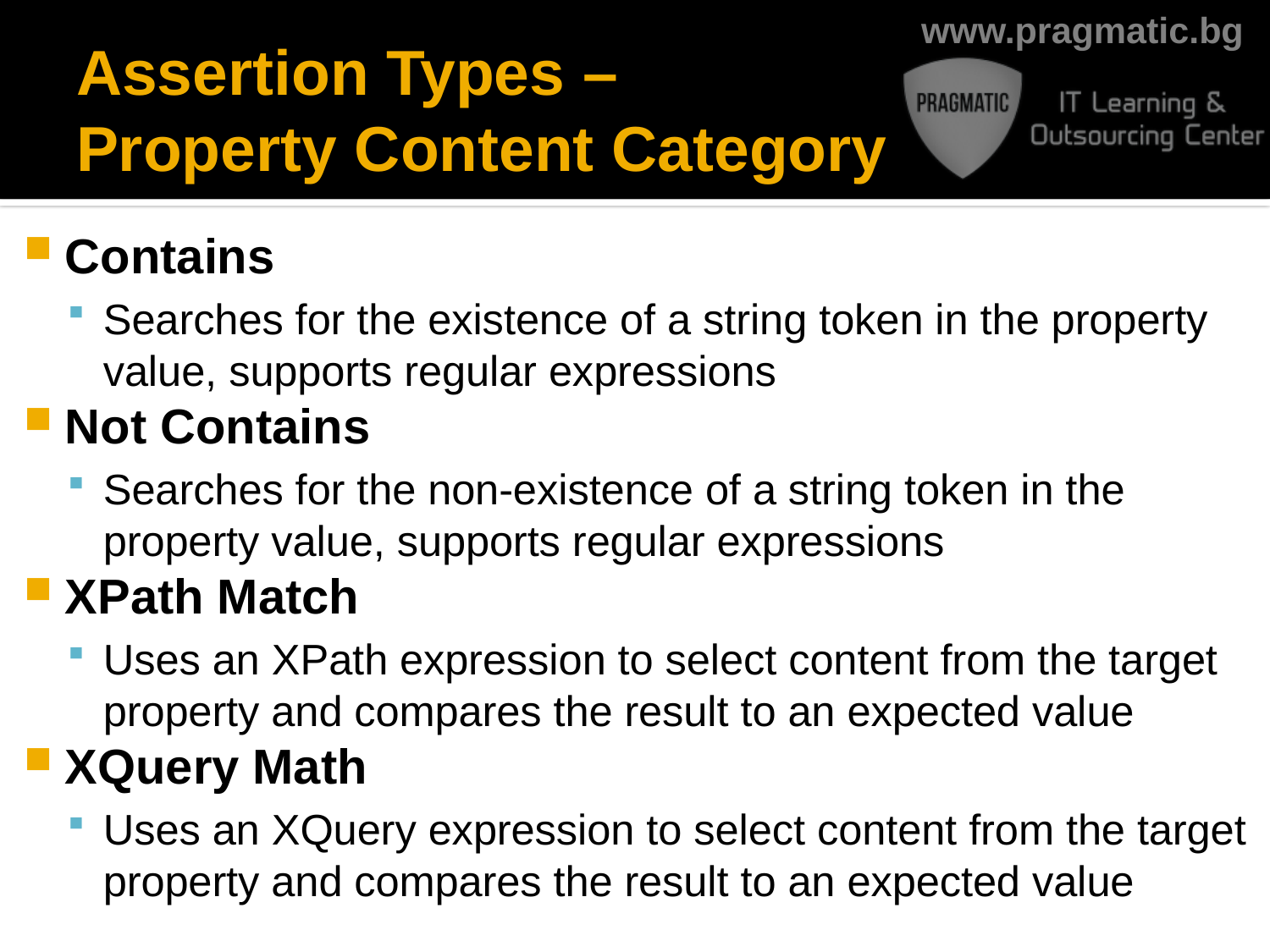

# Assertion Types – Property Content Category
Contains
Searches for the existence of a string token in the property value, supports regular expressions
Not Contains
Searches for the non-existence of a string token in the property value, supports regular expressions
XPath Match
Uses an XPath expression to select content from the target property and compares the result to an expected value
XQuery Math
Uses an XQuery expression to select content from the target property and compares the result to an expected value